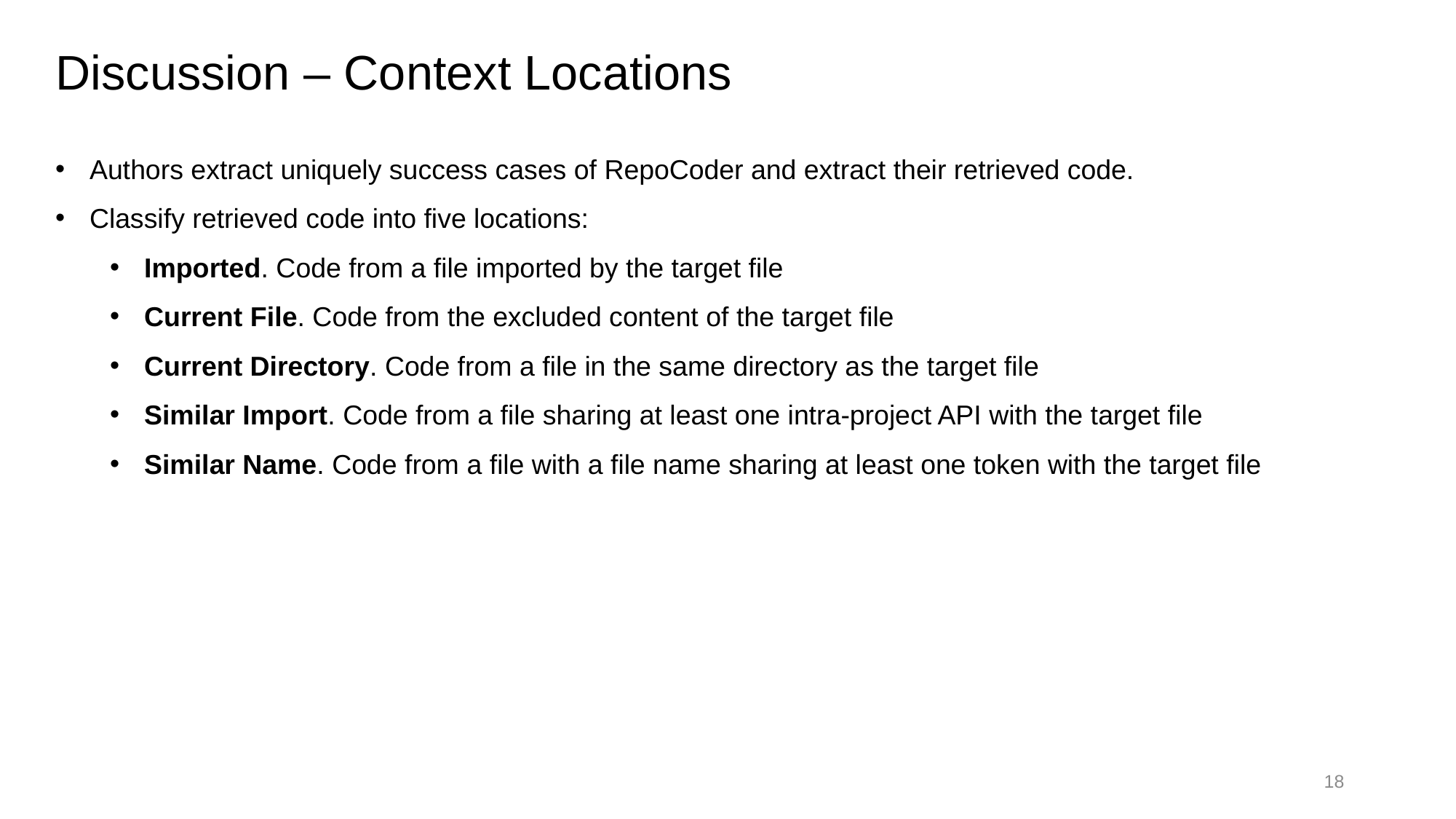

Discussion – Context Locations
Authors extract uniquely success cases of RepoCoder and extract their retrieved code.
Classify retrieved code into five locations:
Imported. Code from a ﬁle imported by the target ﬁle
Current File. Code from the excluded content of the target ﬁle
Current Directory. Code from a ﬁle in the same directory as the target ﬁle
Similar Import. Code from a ﬁle sharing at least one intra-project API with the target ﬁle
Similar Name. Code from a ﬁle with a ﬁle name sharing at least one token with the target ﬁle
18